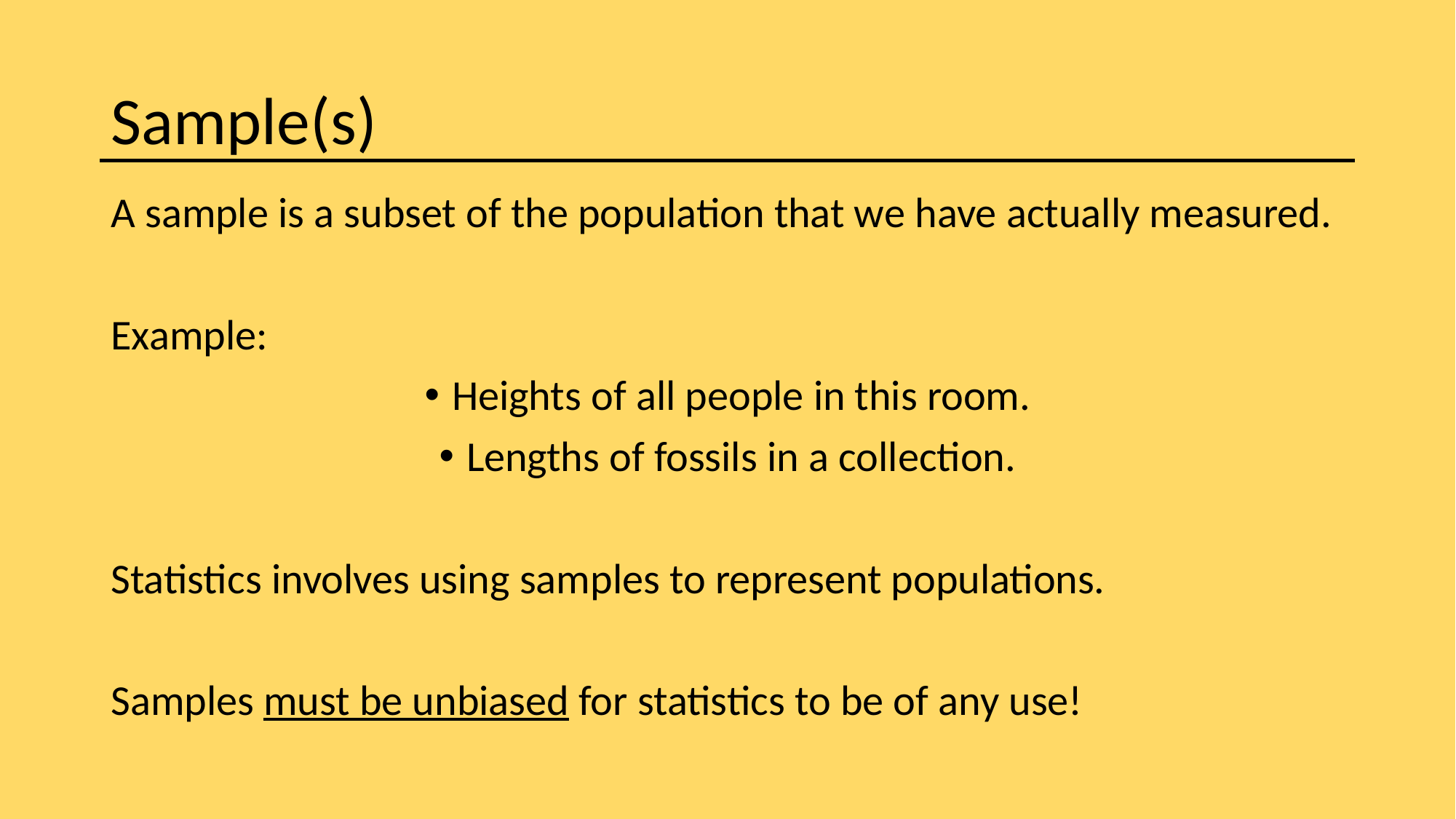

# Sample(s)
A sample is a subset of the population that we have actually measured.

Example:
Heights of all people in this room.
Lengths of fossils in a collection.

Statistics involves using samples to represent populations.

Samples must be unbiased for statistics to be of any use!